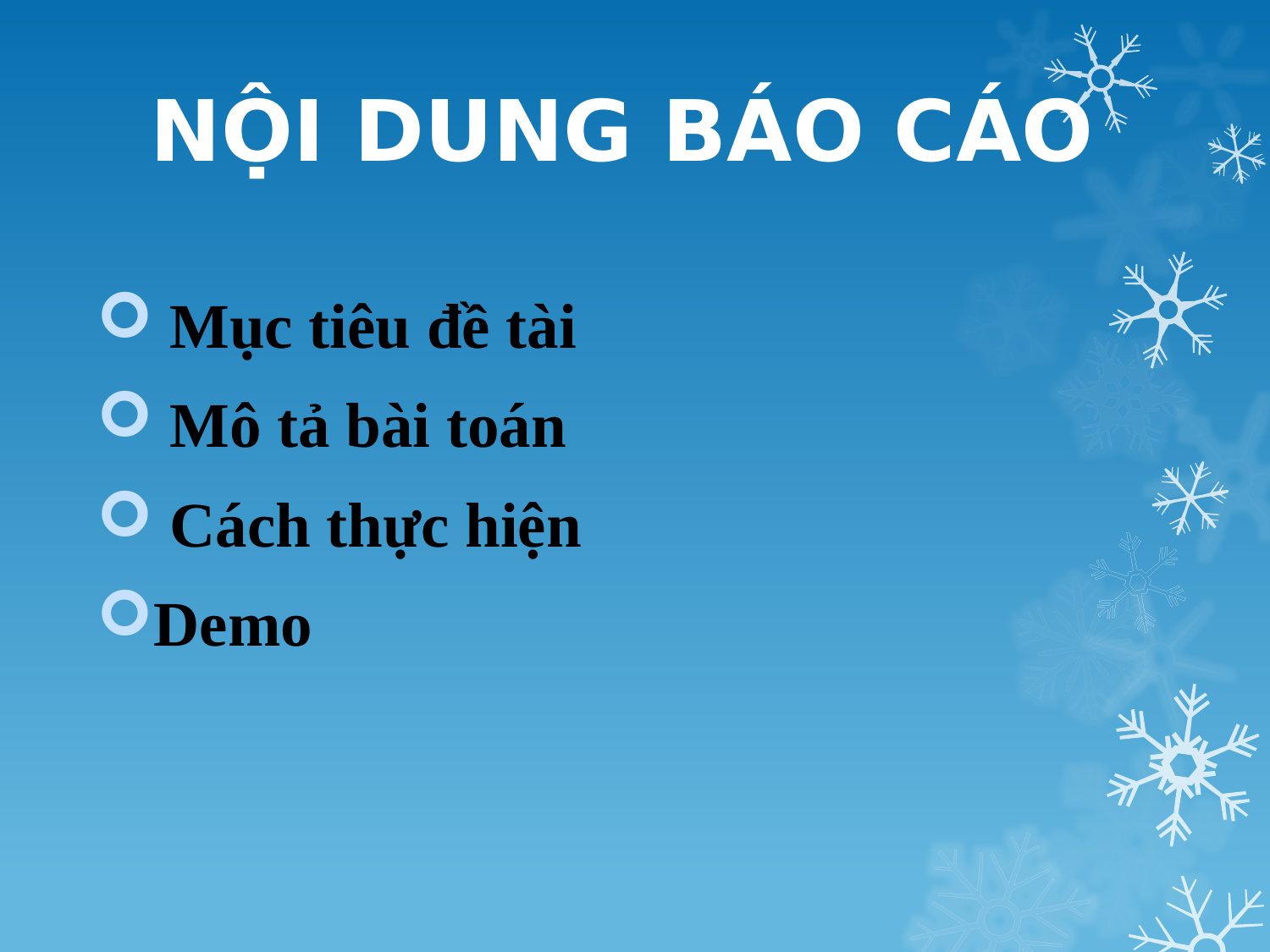

# NỘI DUNG BÁO CÁO
 Mục tiêu đề tài
 Mô tả bài toán
 Cách thực hiện
Demo